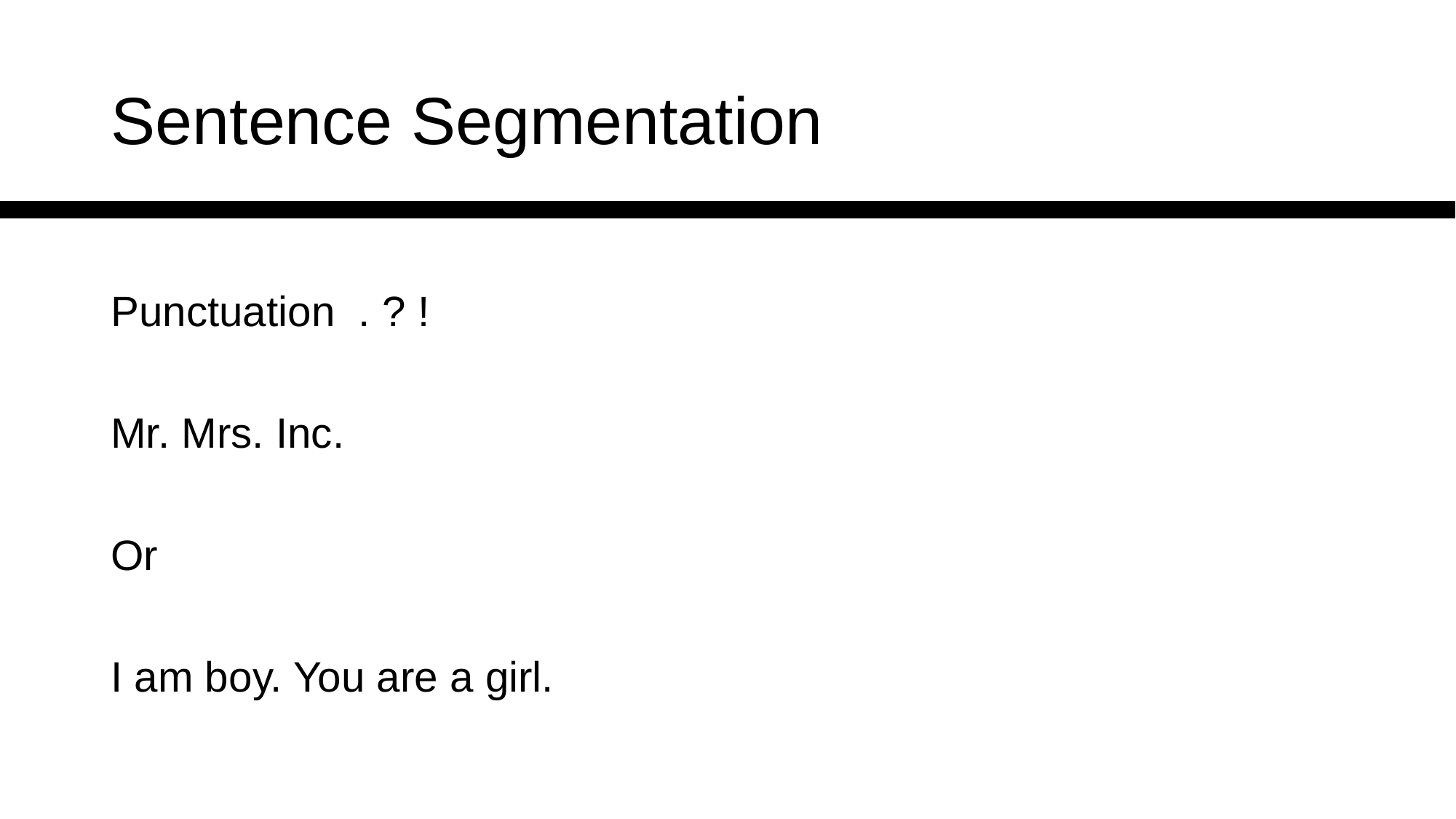

# Sentence Segmentation

Punctuation  . ? !

Mr. Mrs. Inc.

Or

I am boy. You are a girl.